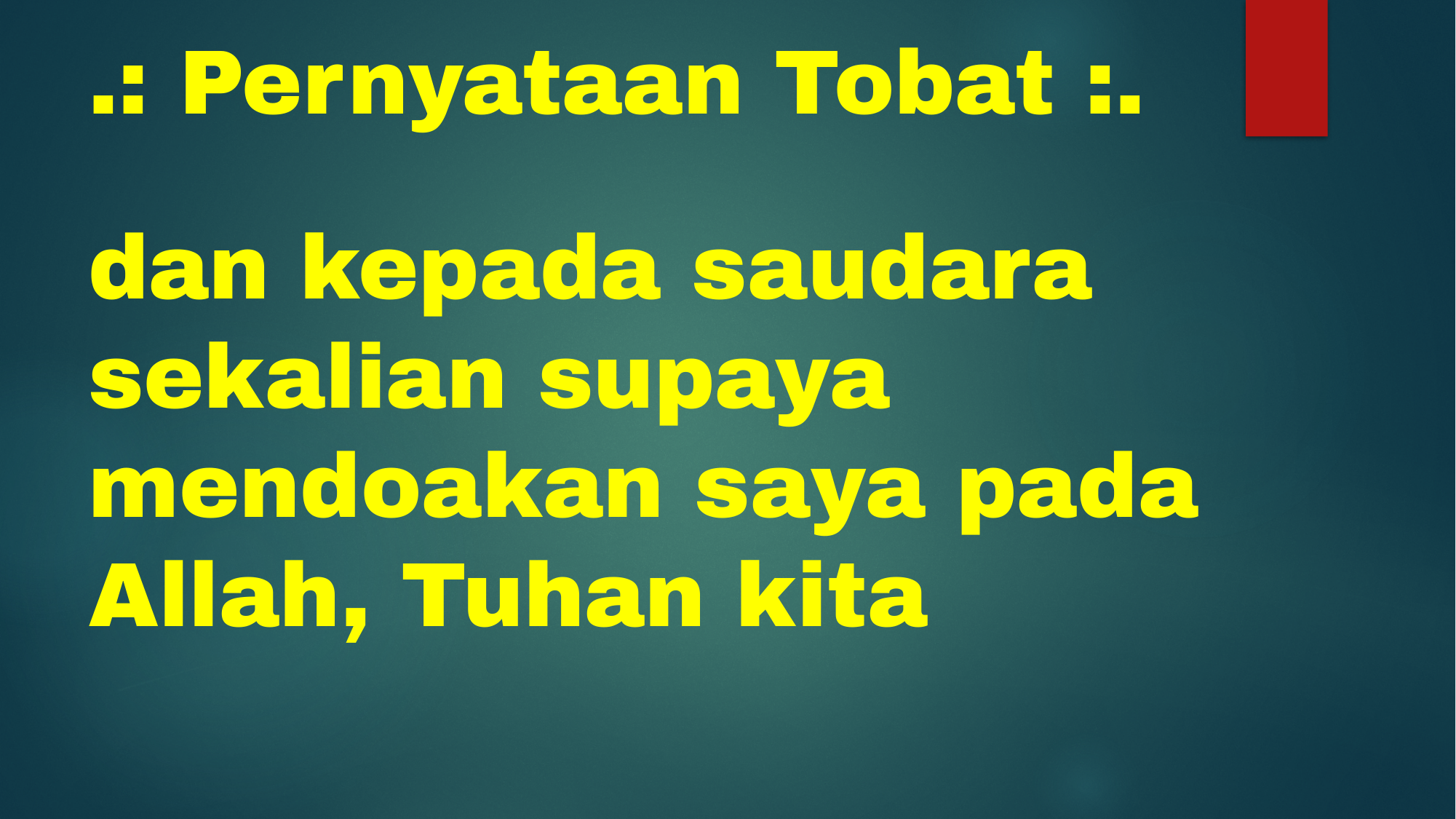

# .: Pernyataan Tobat :.
dan kepada saudara sekalian supaya mendoakan saya pada Allah, Tuhan kita